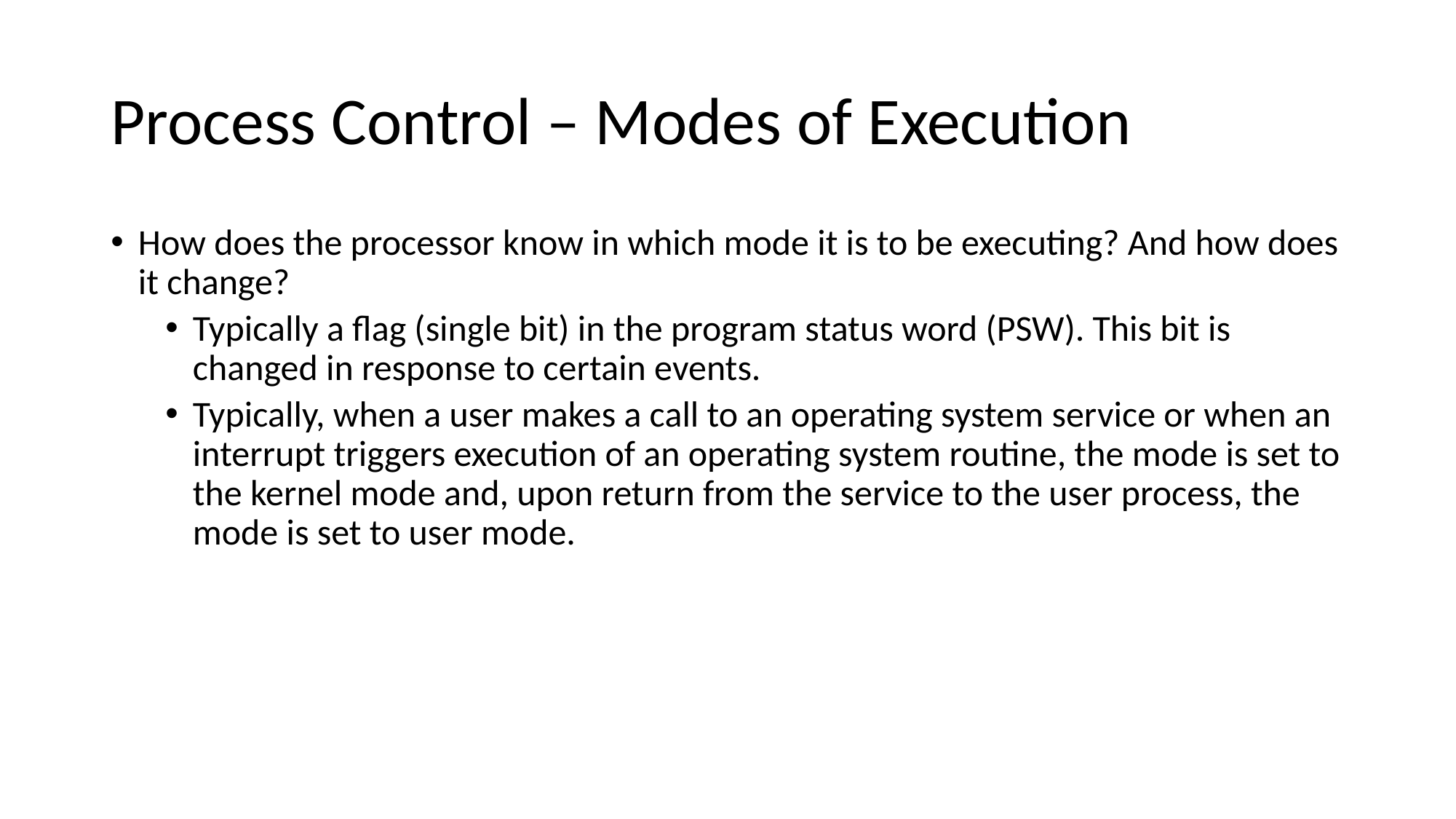

# Process Control – Modes of Execution
How does the processor know in which mode it is to be executing? And how does it change?
Typically a flag (single bit) in the program status word (PSW). This bit is changed in response to certain events.
Typically, when a user makes a call to an operating system service or when an interrupt triggers execution of an operating system routine, the mode is set to the kernel mode and, upon return from the service to the user process, the mode is set to user mode.